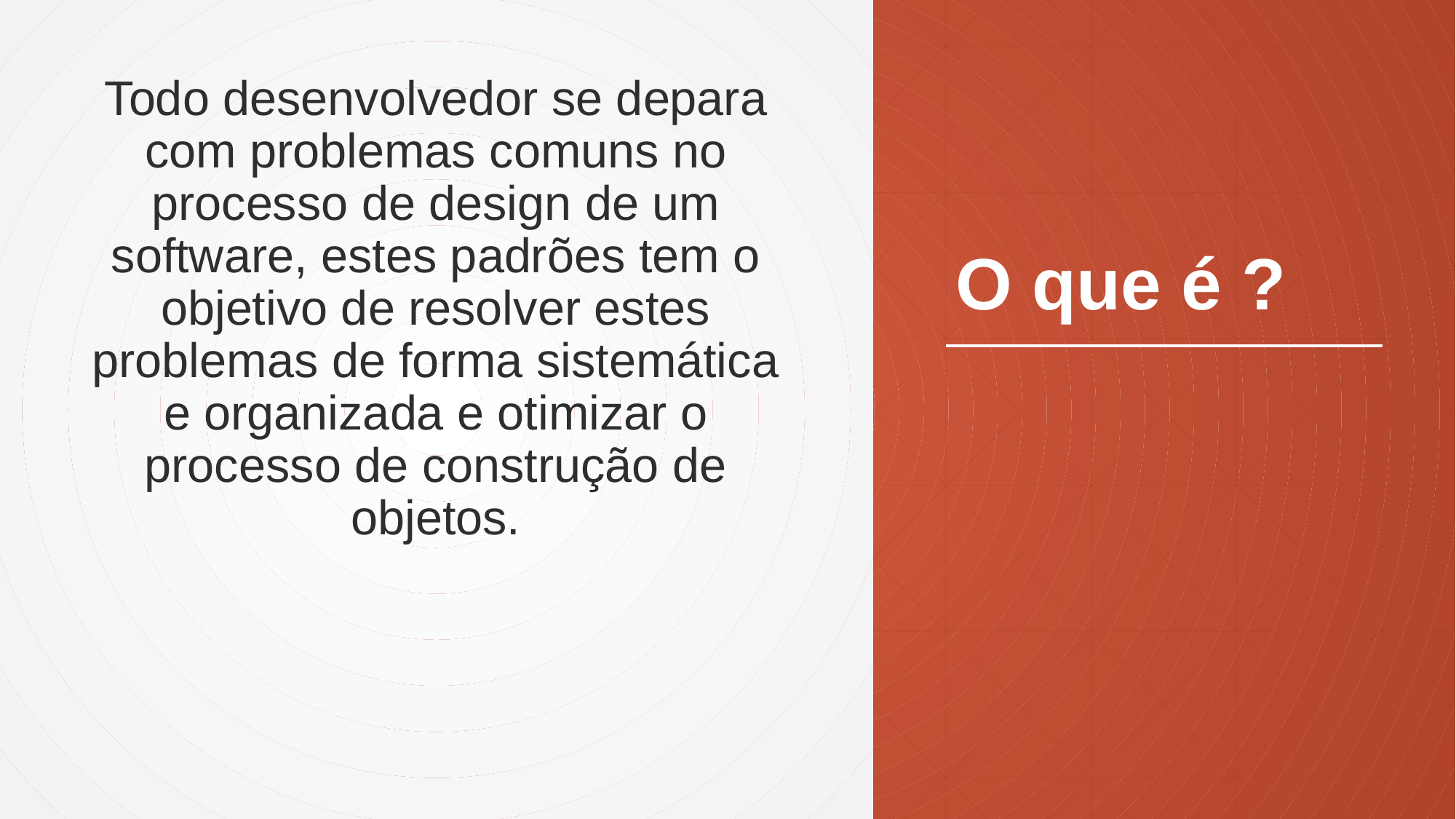

Todo desenvolvedor se depara com problemas comuns no processo de design de um software, estes padrões tem o objetivo de resolver estes problemas de forma sistemática e organizada e otimizar o processo de construção de objetos.

# O que é ?